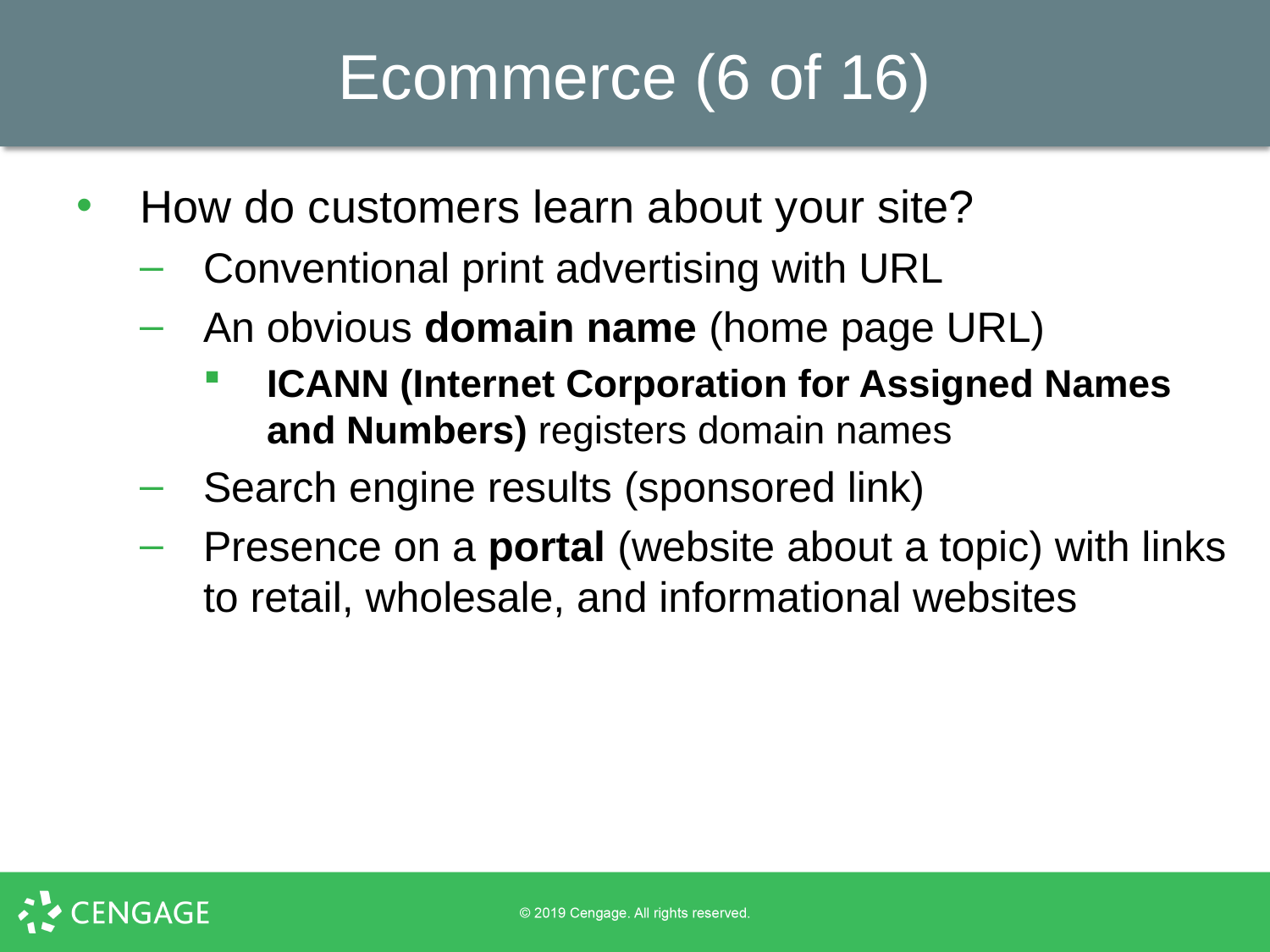

# Ecommerce (6 of 16)
How do customers learn about your site?
Conventional print advertising with URL
An obvious domain name (home page URL)
ICANN (Internet Corporation for Assigned Names and Numbers) registers domain names
Search engine results (sponsored link)
Presence on a portal (website about a topic) with links to retail, wholesale, and informational websites